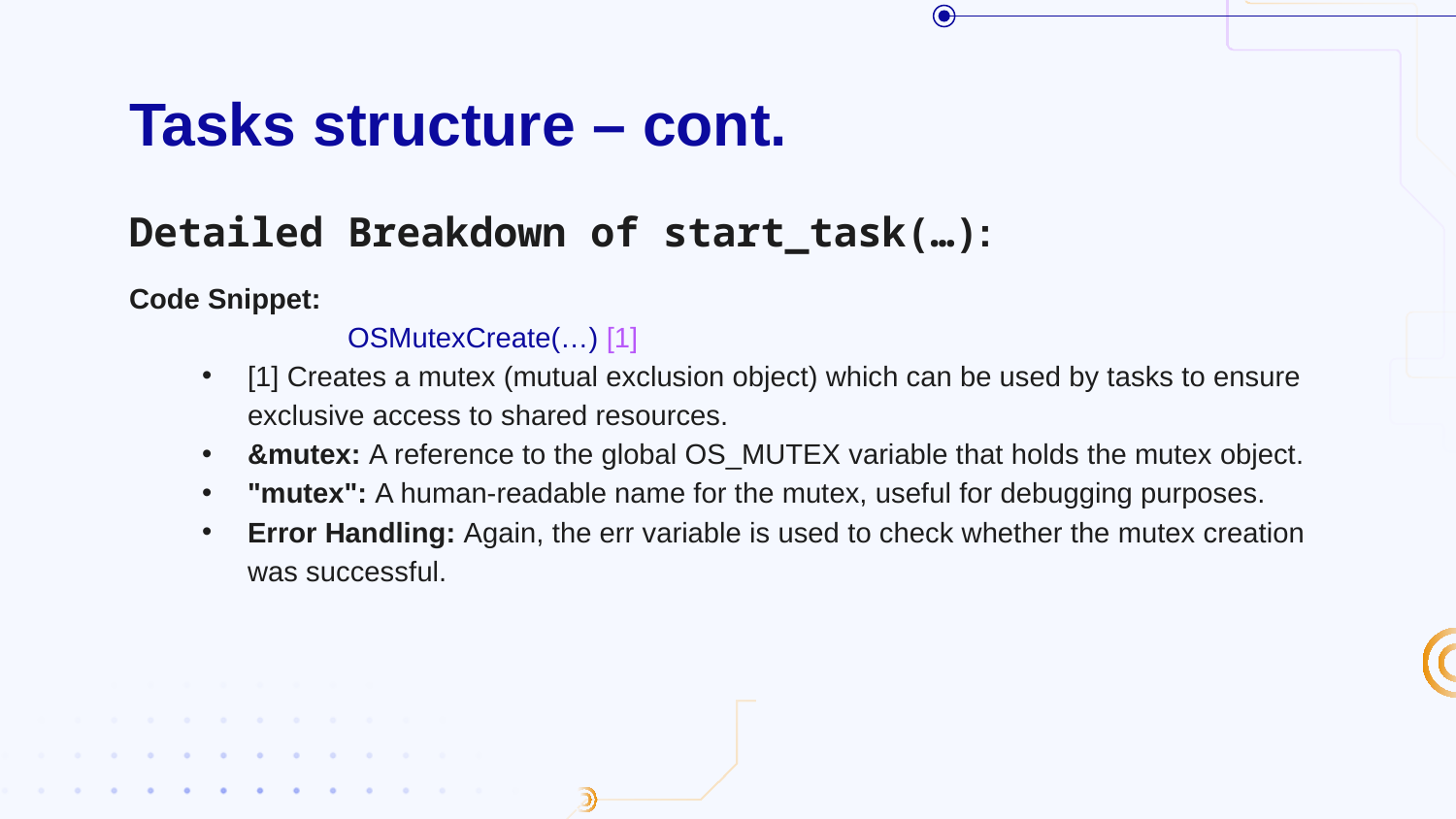

# Tasks structure – cont.
Detailed Breakdown of start_task(…):
Code Snippet:
	OSMutexCreate(…) [1]
[1] Creates a mutex (mutual exclusion object) which can be used by tasks to ensure exclusive access to shared resources.
&mutex: A reference to the global OS_MUTEX variable that holds the mutex object.
"mutex": A human-readable name for the mutex, useful for debugging purposes.
Error Handling: Again, the err variable is used to check whether the mutex creation was successful.